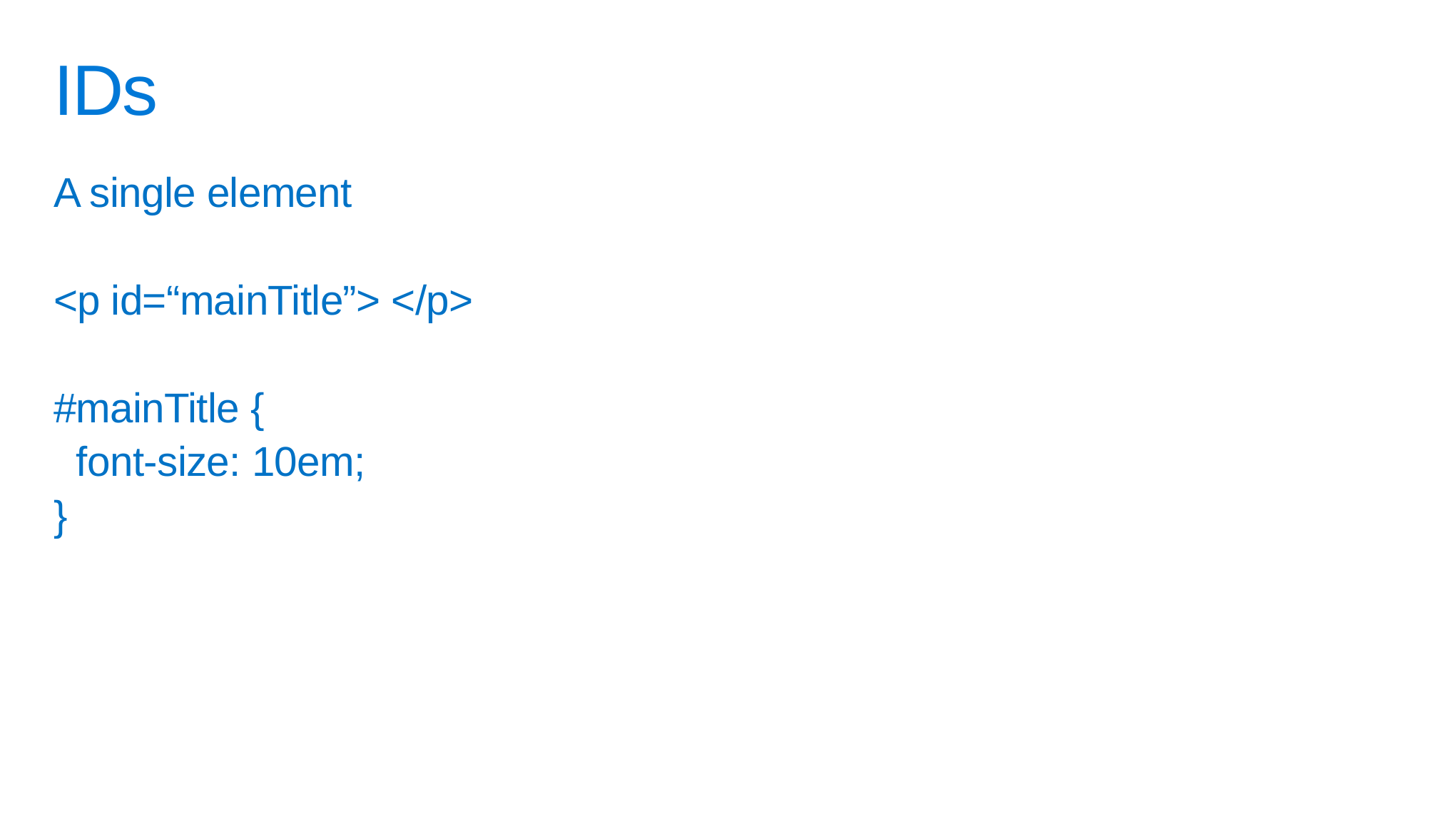

# IDs
A single element

<p id=“mainTitle”> </p>

#mainTitle {
  font-size: 10em;
}